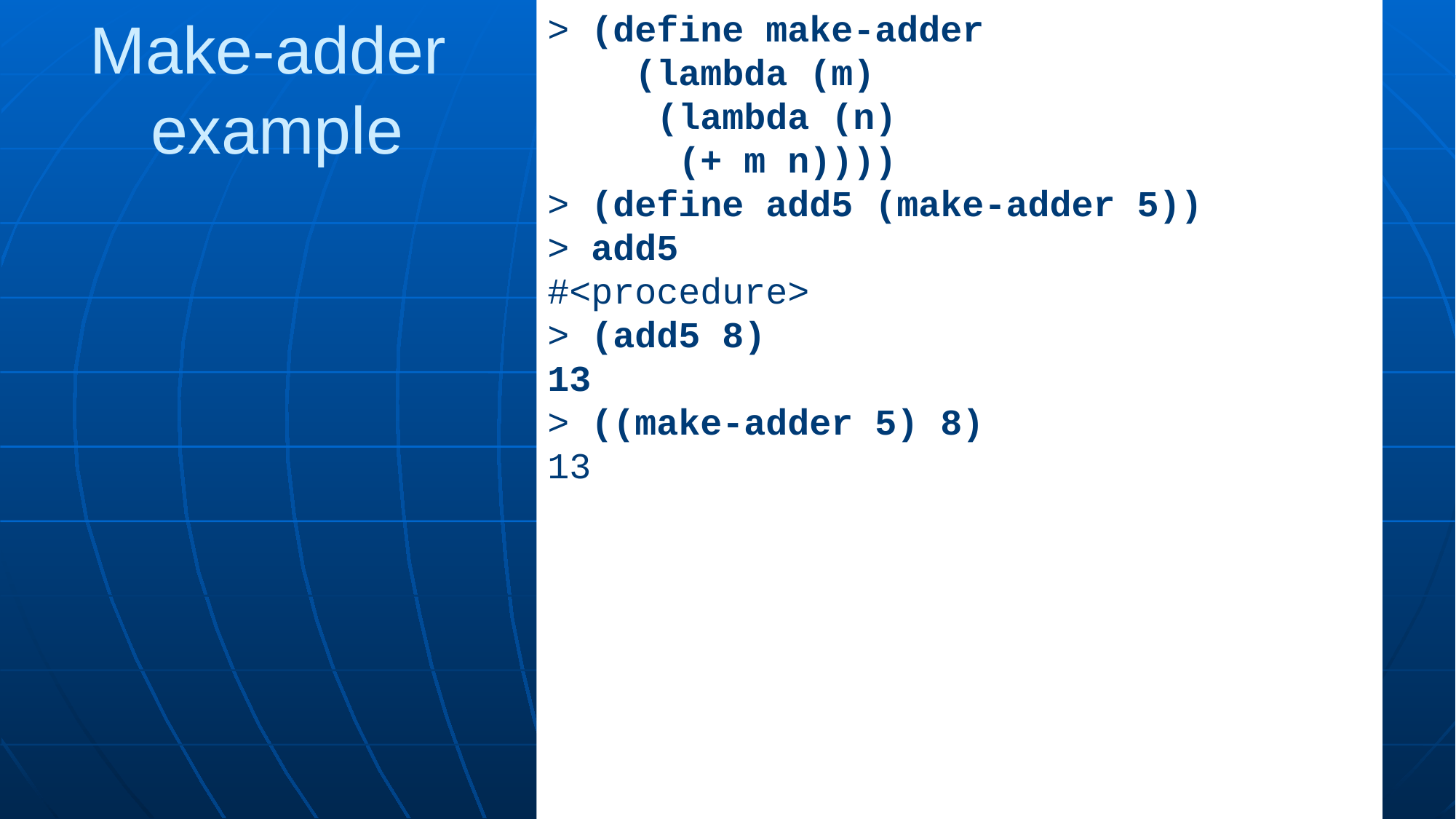

> (define make-adder
    (lambda (m)
     (lambda (n)
      (+ m n))))
> (define add5 (make-adder 5))
> add5
#<procedure>
> (add5 8)
13
> ((make-adder 5) 8)
13

w
# Make-adder example